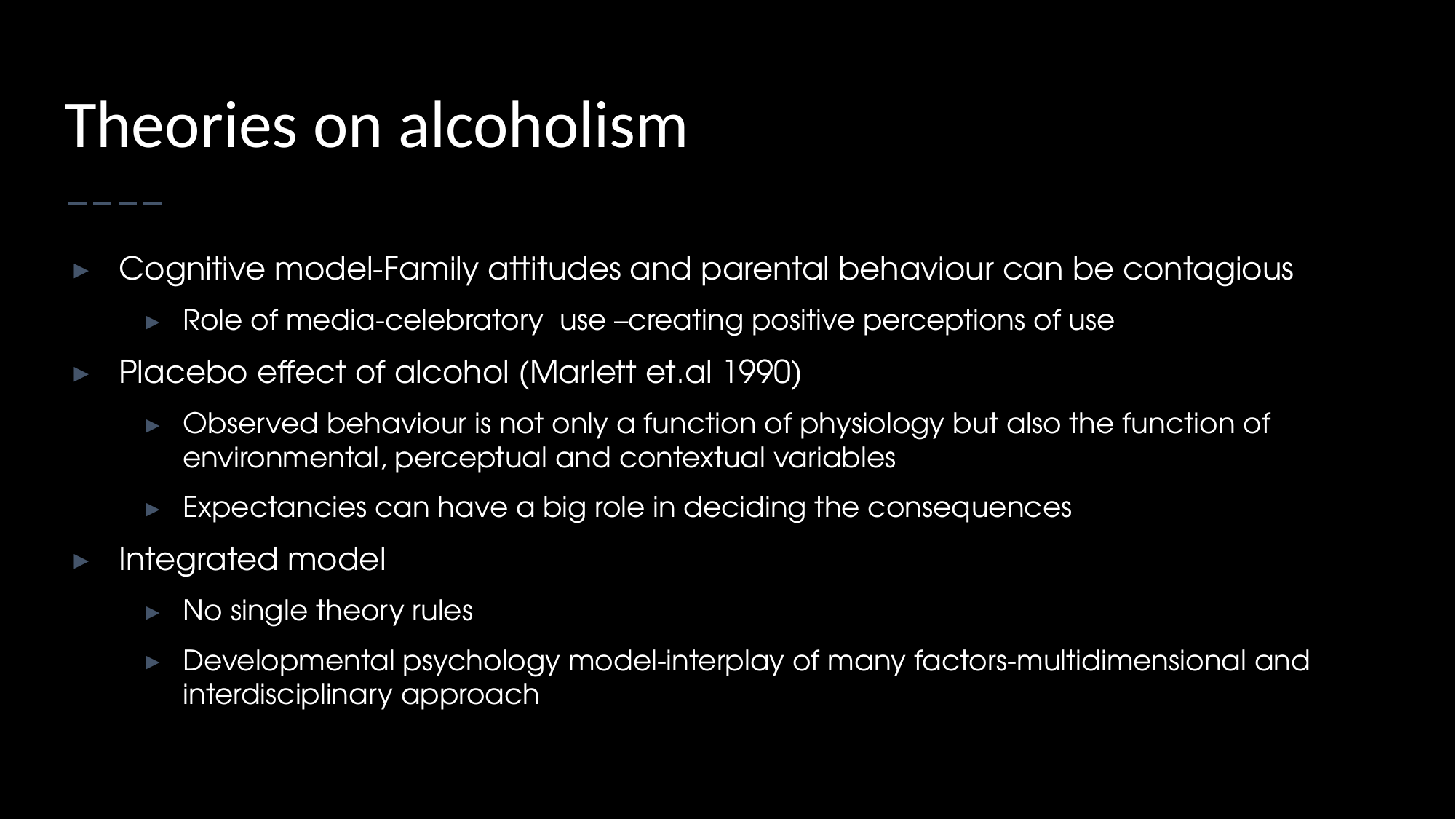

# Theories on alcoholism
Cognitive model-Family attitudes and parental behaviour can be contagious
Role of media-celebratory  use –creating positive perceptions of use
Placebo effect of alcohol (Marlett et.al 1990)
Observed behaviour is not only a function of physiology but also the function of environmental, perceptual and contextual variables
Expectancies can have a big role in deciding the consequences
Integrated model
No single theory rules
Developmental psychology model-interplay of many factors-multidimensional and interdisciplinary approach